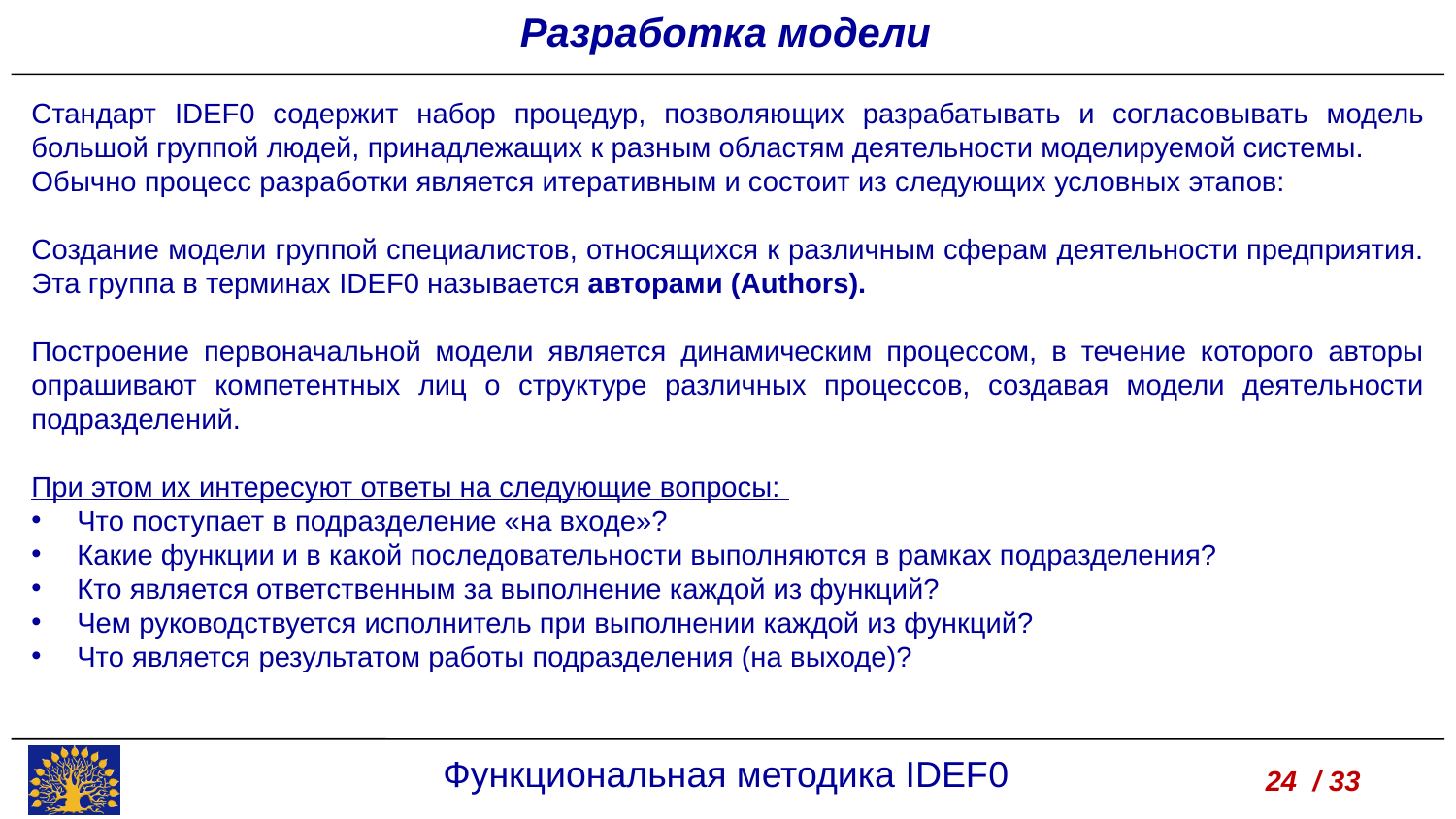

Разработка модели
Стандарт IDEF0 содержит набор процедур, позволяющих разрабатывать и согласовывать модель большой группой людей, принадлежащих к разным областям деятельности моделируемой системы.
Обычно процесс разработки является итеративным и состоит из следующих условных этапов:

Создание модели группой специалистов, относящихся к различным сферам деятельности предприятия. Эта группа в терминах IDEF0 называется авторами (Authors).

Построение первоначальной модели является динамическим процессом, в течение которого авторы опрашивают компетентных лиц о структуре различных процессов, создавая модели деятельности подразделений.

При этом их интересуют ответы на следующие вопросы:
Что поступает в подразделение «на входе»?
Какие функции и в какой последовательности выполняются в рамках подразделения?
Кто является ответственным за выполнение каждой из функций?
Чем руководствуется исполнитель при выполнении каждой из функций?
Что является результатом работы подразделения (на выходе)?